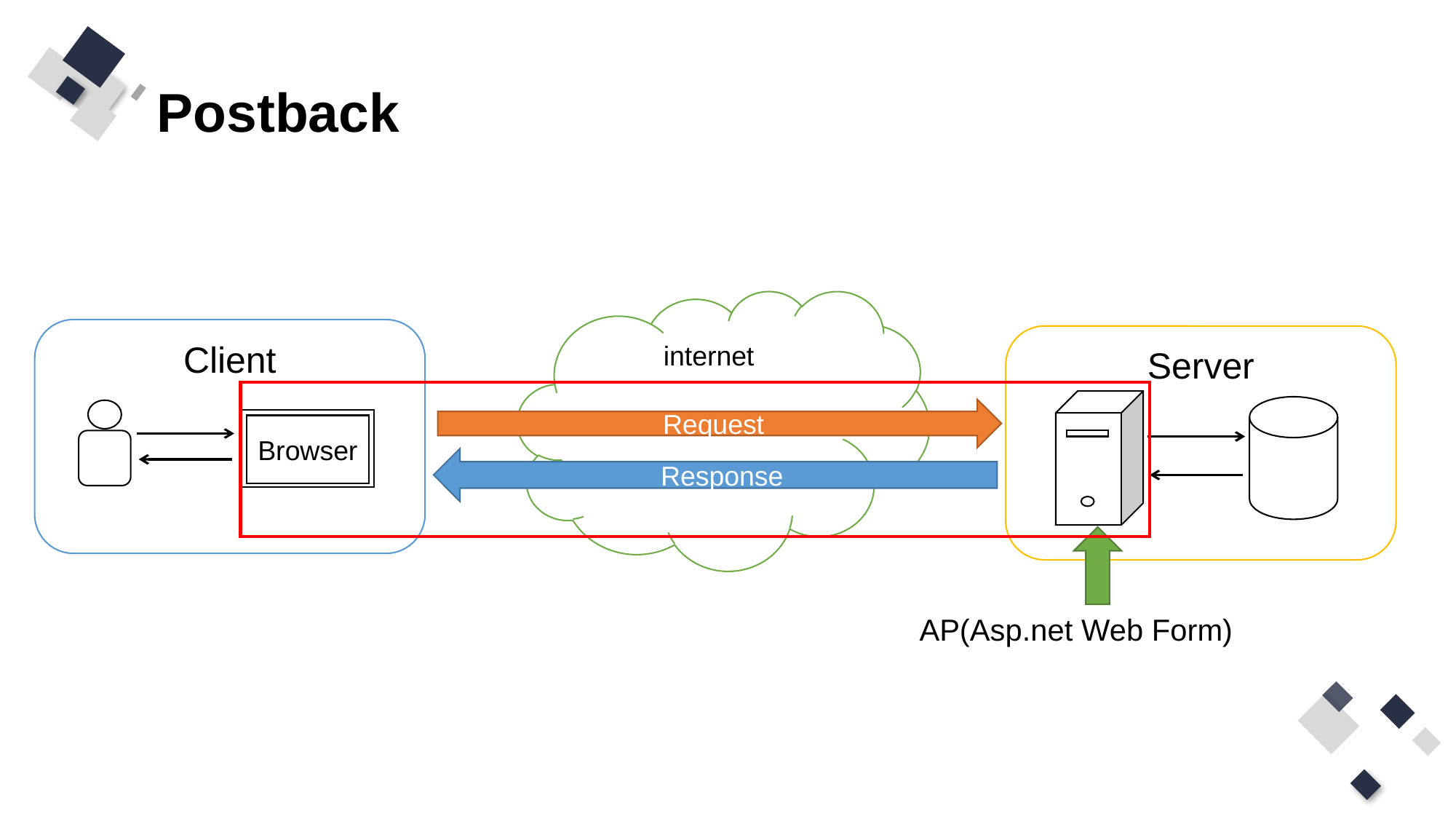

# Postback
internet
Client
Server

Request

Browser
Response

AP(Asp.net Web Form)